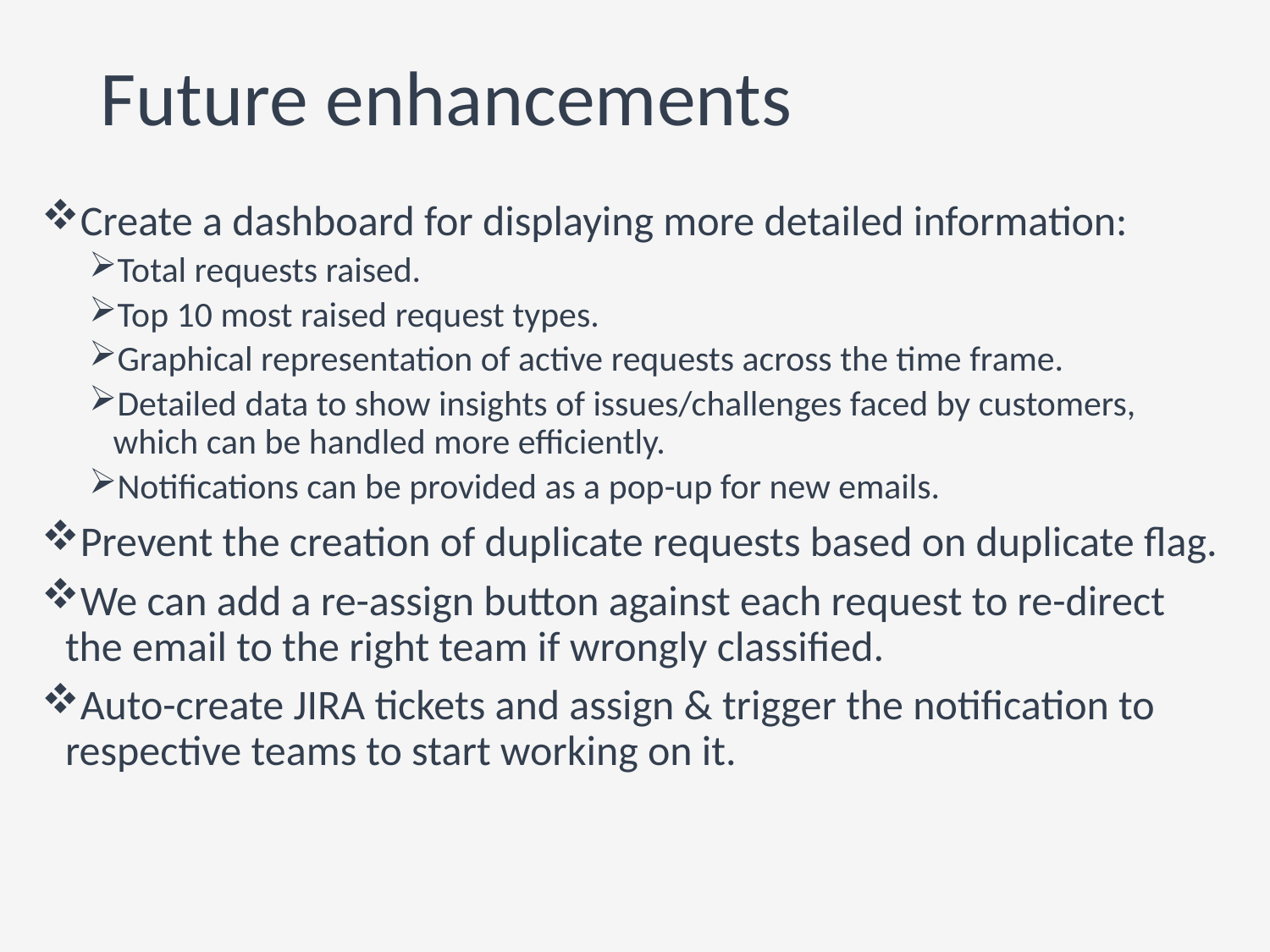

# Future enhancements
Create a dashboard for displaying more detailed information:
Total requests raised.
Top 10 most raised request types.
Graphical representation of active requests across the time frame.
Detailed data to show insights of issues/challenges faced by customers, which can be handled more efficiently.
Notifications can be provided as a pop-up for new emails.
Prevent the creation of duplicate requests based on duplicate flag.
We can add a re-assign button against each request to re-direct the email to the right team if wrongly classified.
Auto-create JIRA tickets and assign & trigger the notification to respective teams to start working on it.